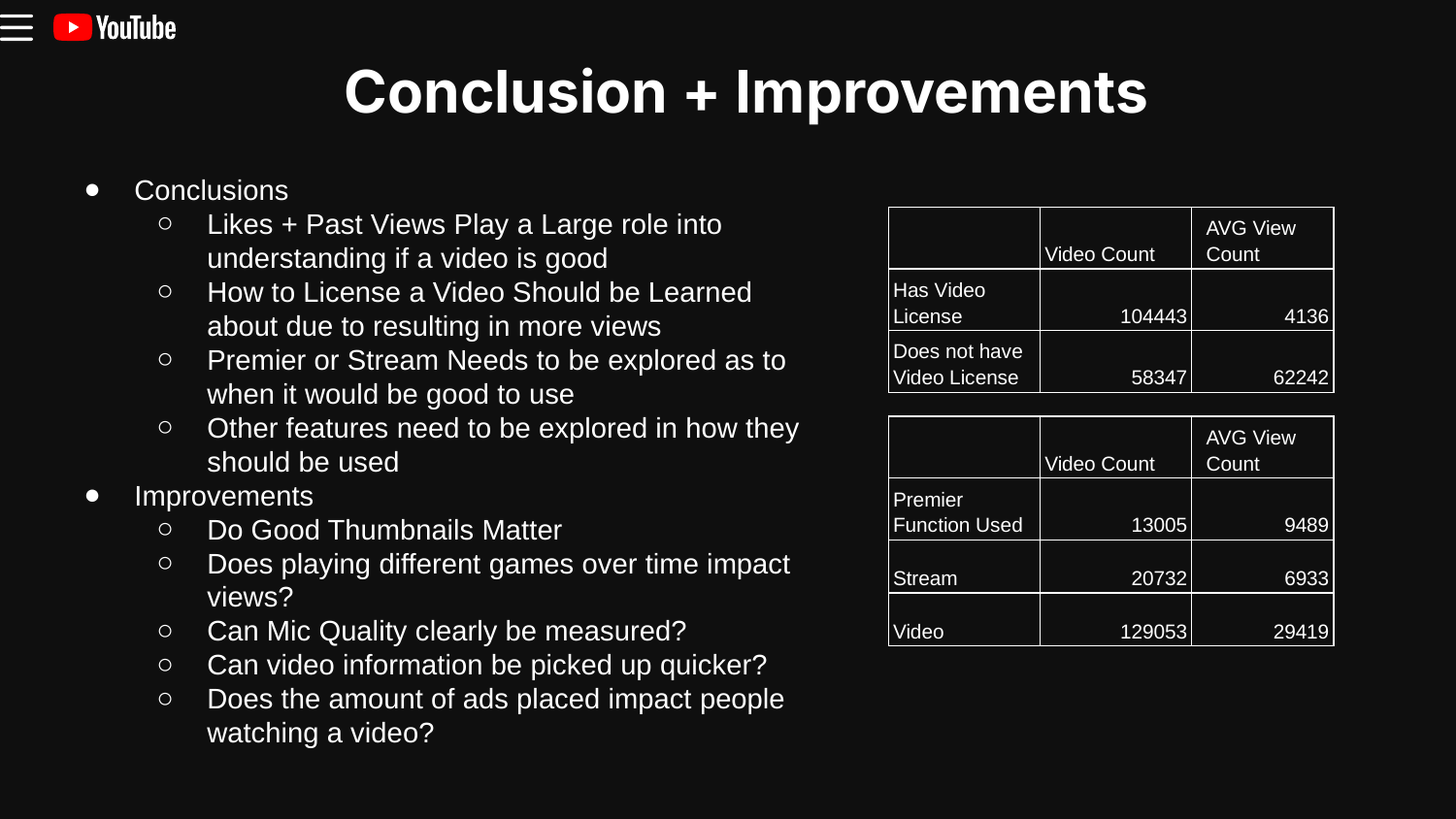

Conclusion + Improvements

Conclusions
Likes + Past Views Play a Large role into understanding if a video is good
How to License a Video Should be Learned about due to resulting in more views
Premier or Stream Needs to be explored as to when it would be good to use
Other features need to be explored in how they should be used
Improvements
Do Good Thumbnails Matter
Does playing different games over time impact views?
Can Mic Quality clearly be measured?
Can video information be picked up quicker?
Does the amount of ads placed impact people watching a video?
|  | Video Count | AVG View Count |
| --- | --- | --- |
| Has Video License | 104443 | 4136 |
| Does not have Video License | 58347 | 62242 |
|  | Video Count | AVG View Count |
| --- | --- | --- |
| Premier Function Used | 13005 | 9489 |
| Stream | 20732 | 6933 |
| Video | 129053 | 29419 |